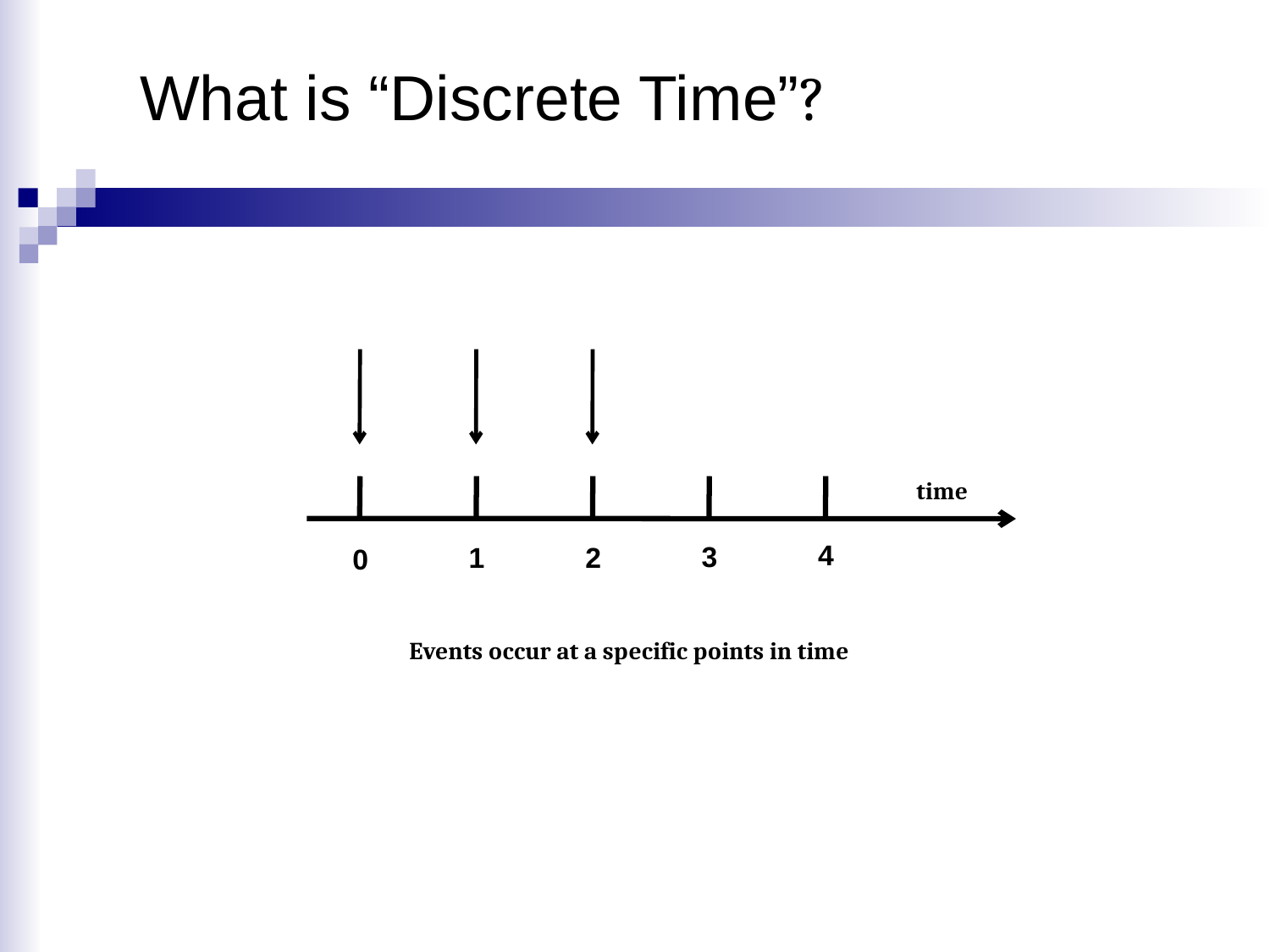

What is “Discrete Time”?
time
4
3
1
2
0
Events occur at a specific points in time